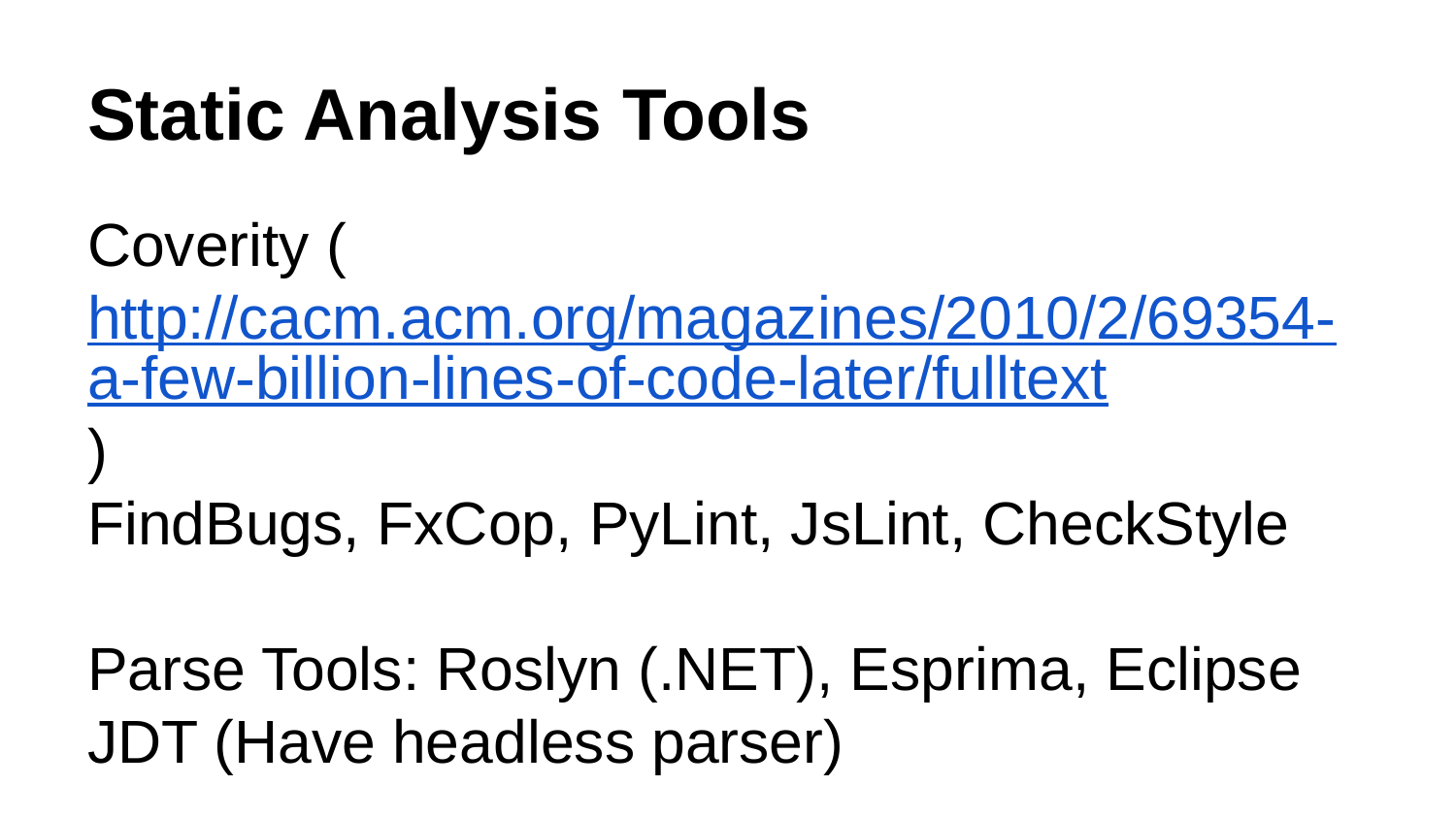

# Static Analysis Tools
Coverity (http://cacm.acm.org/magazines/2010/2/69354-a-few-billion-lines-of-code-later/fulltext)
FindBugs, FxCop, PyLint, JsLint, CheckStyle

Parse Tools: Roslyn (.NET), Esprima, Eclipse JDT (Have headless parser)